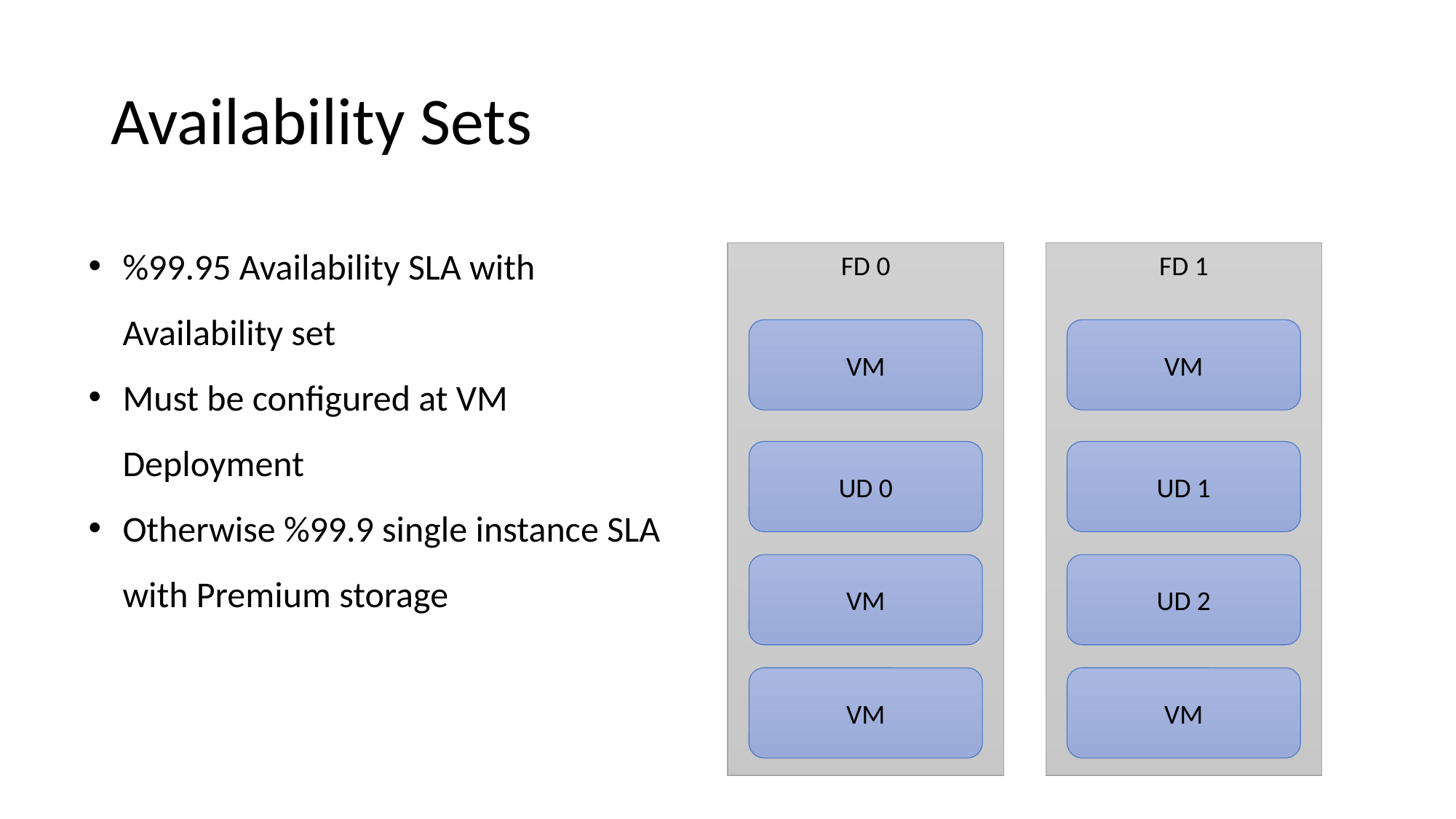

# Availability Sets
%99.95 Availability SLA with Availability set
Must be configured at VM Deployment
Otherwise %99.9 single instance SLA with Premium storage
FD 0
FD 1
VM
VM
UD 0
UD 1
VM
UD 2
VM
VM